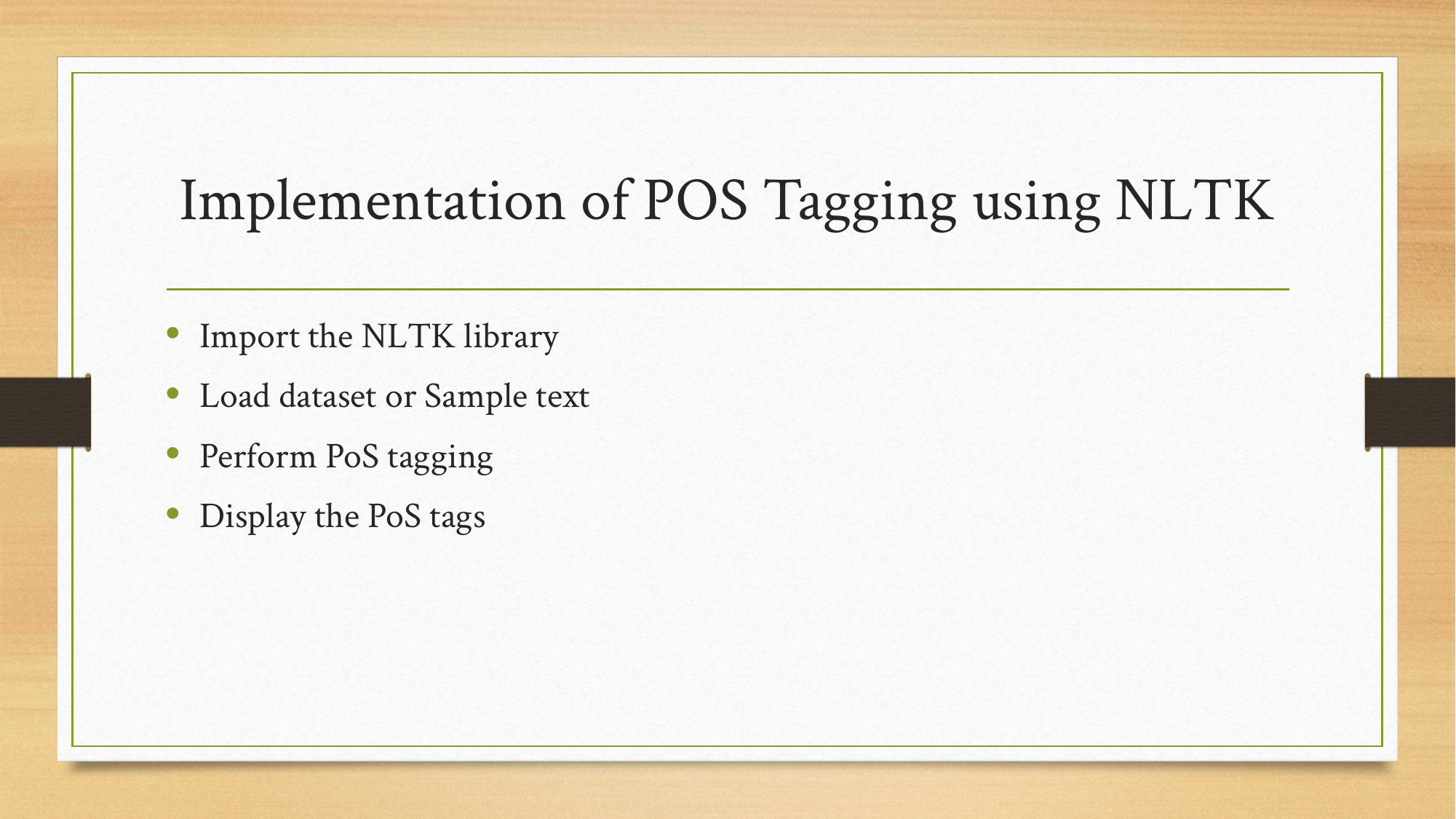

# Implementation of POS Tagging using NLTK
Import the NLTK library
Load dataset or Sample text
Perform PoS tagging
Display the PoS tags